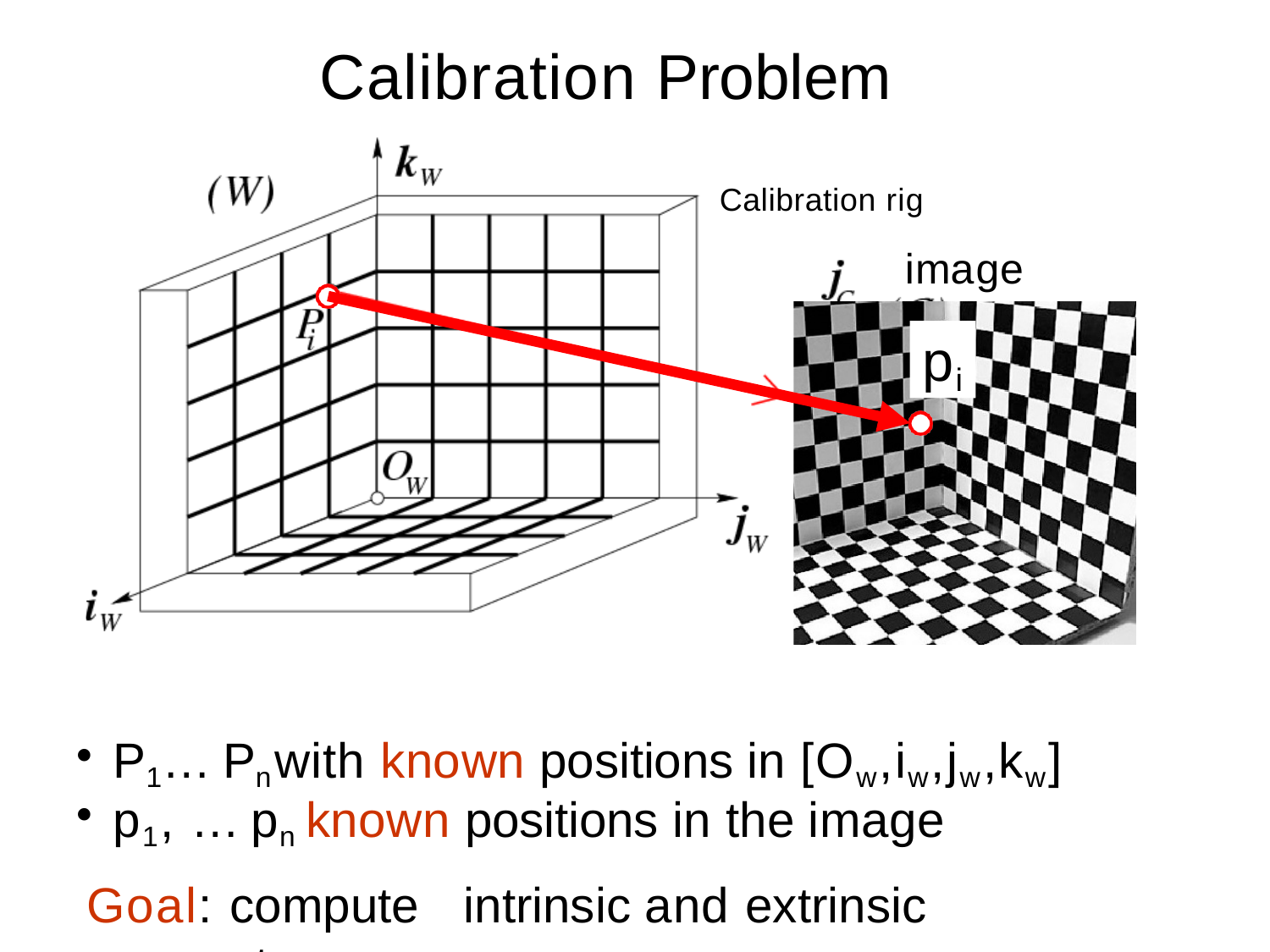

# Calibration Problem

Calibration rig
image

jC
pi

P1… Pn with known positions in [Ow,iw,jw,kw]
p1, … pn known positions in the image
Goal: compute	intrinsic and extrinsic parameters